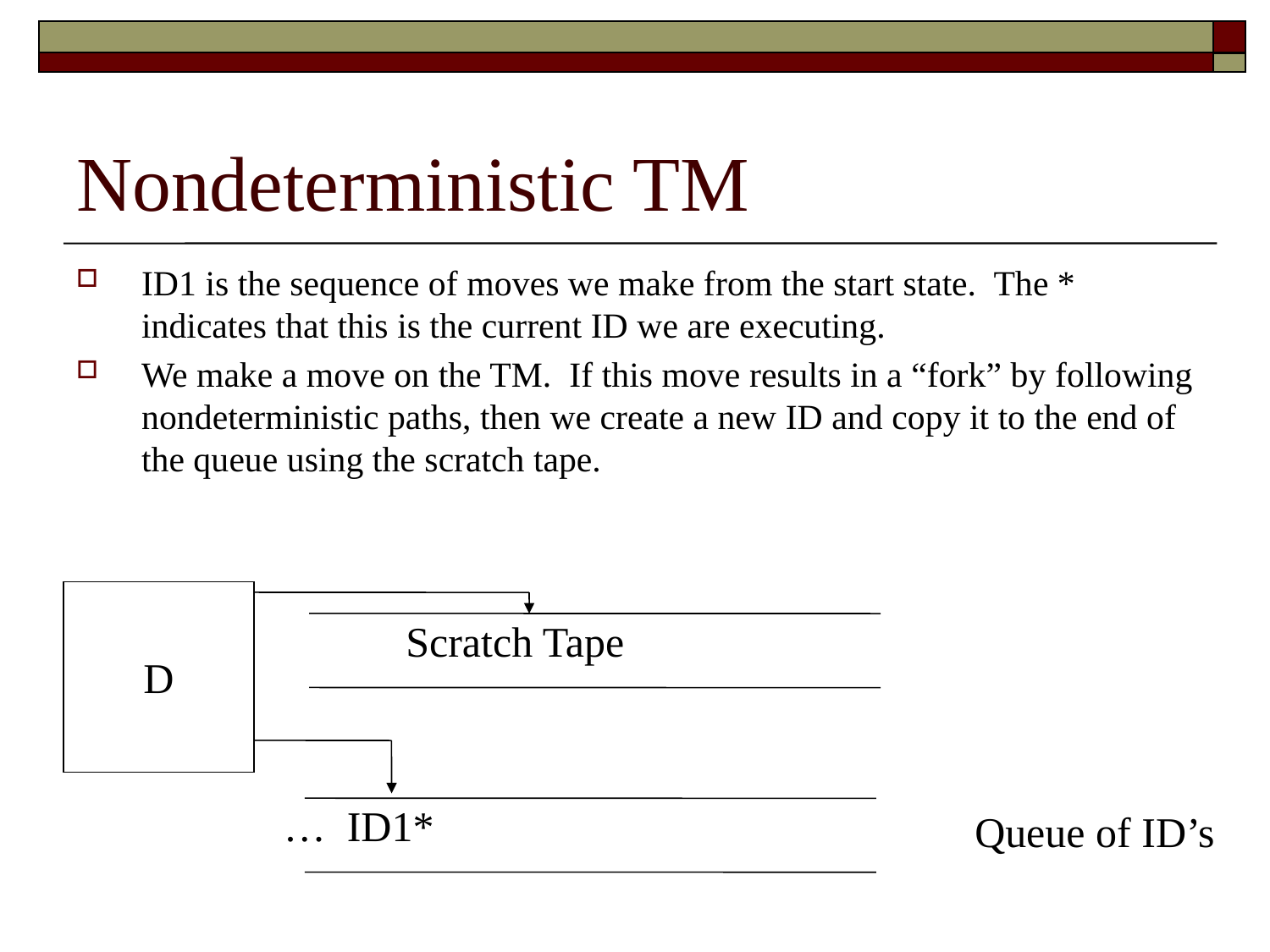

# Nondeterministic TM
ID1 is the sequence of moves we make from the start state.  The * indicates that this is the current ID we are executing.
We make a move on the TM.  If this move results in a “fork” by following nondeterministic paths, then we create a new ID and copy it to the end of the queue using the scratch tape.
D

           Scratch Tape

…  ID1*

Queue of ID’s